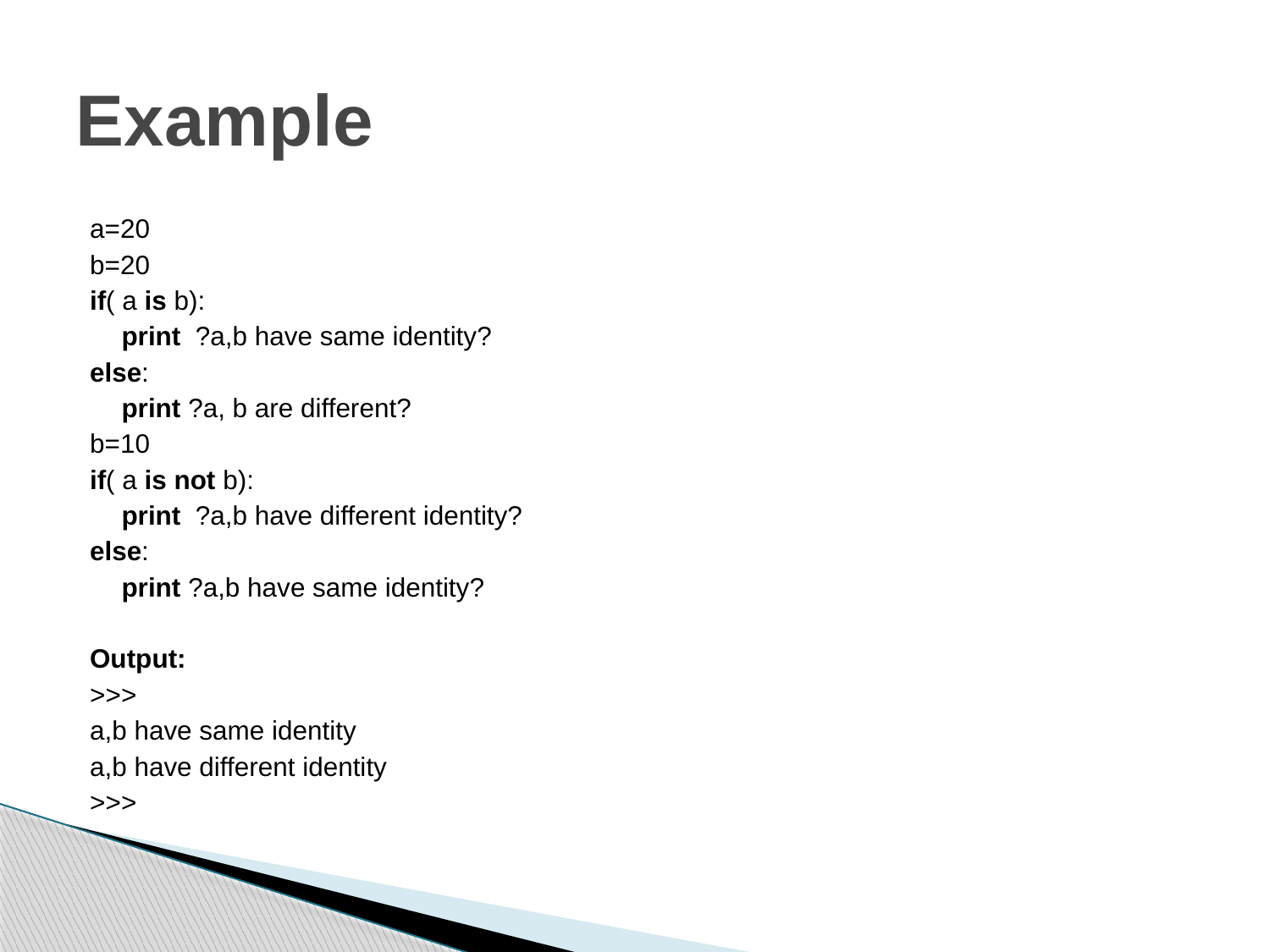

# Example
a=20
b=20
if( a is b):
	print  ?a,b have same identity?
else:
	print ?a, b are different?
b=10
if( a is not b):
	print  ?a,b have different identity?
else:
	print ?a,b have same identity?

Output:
>>>
a,b have same identity
a,b have different identity
>>>